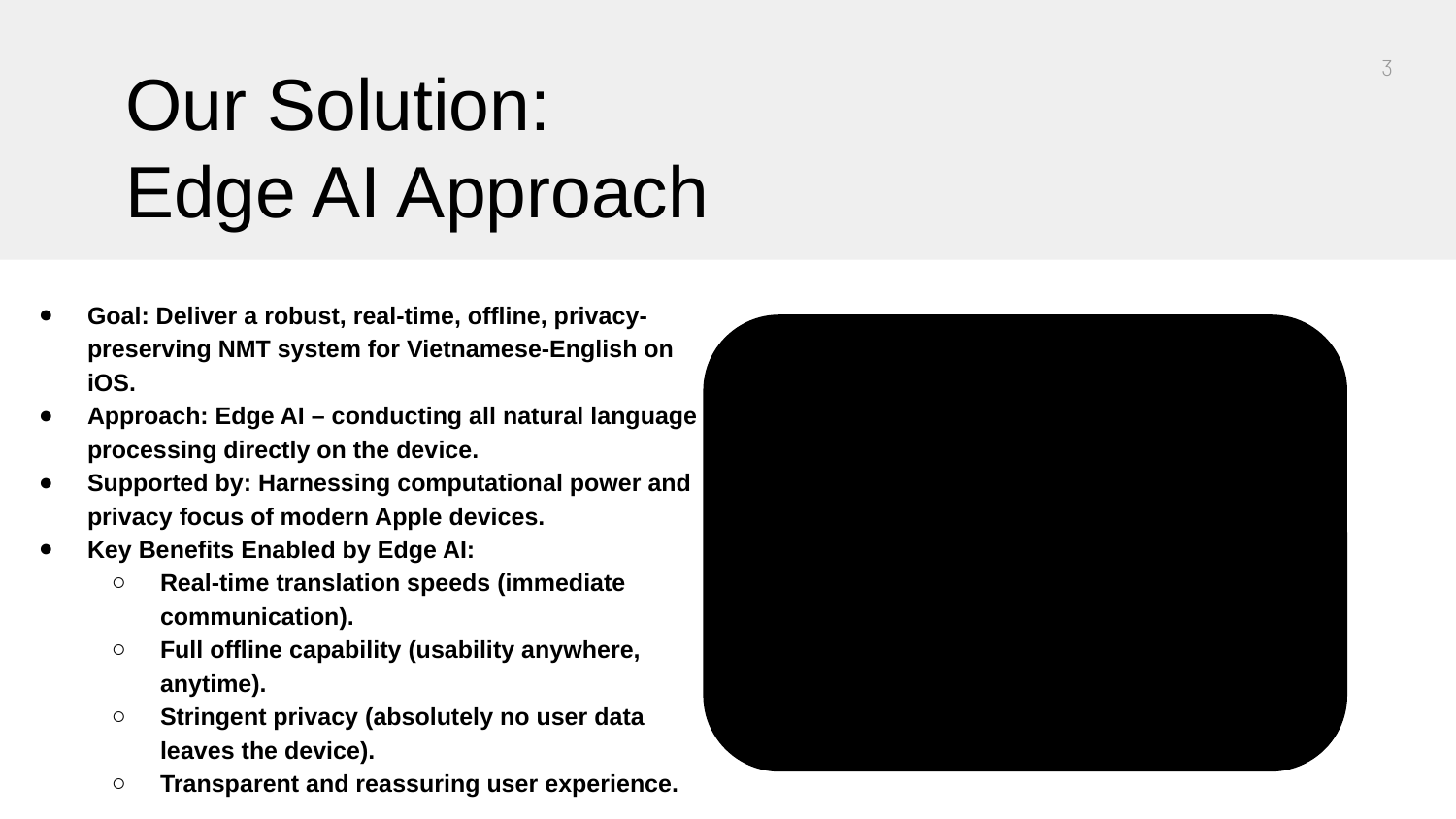

3
Our Solution:
Edge AI Approach

Goal: Deliver a robust, real-time, offline, privacy-preserving NMT system for Vietnamese-English on iOS.
Approach: Edge AI – conducting all natural language processing directly on the device.
Supported by: Harnessing computational power and privacy focus of modern Apple devices.
Key Benefits Enabled by Edge AI:
Real-time translation speeds (immediate communication).
Full offline capability (usability anywhere, anytime).
Stringent privacy (absolutely no user data leaves the device).
Transparent and reassuring user experience.